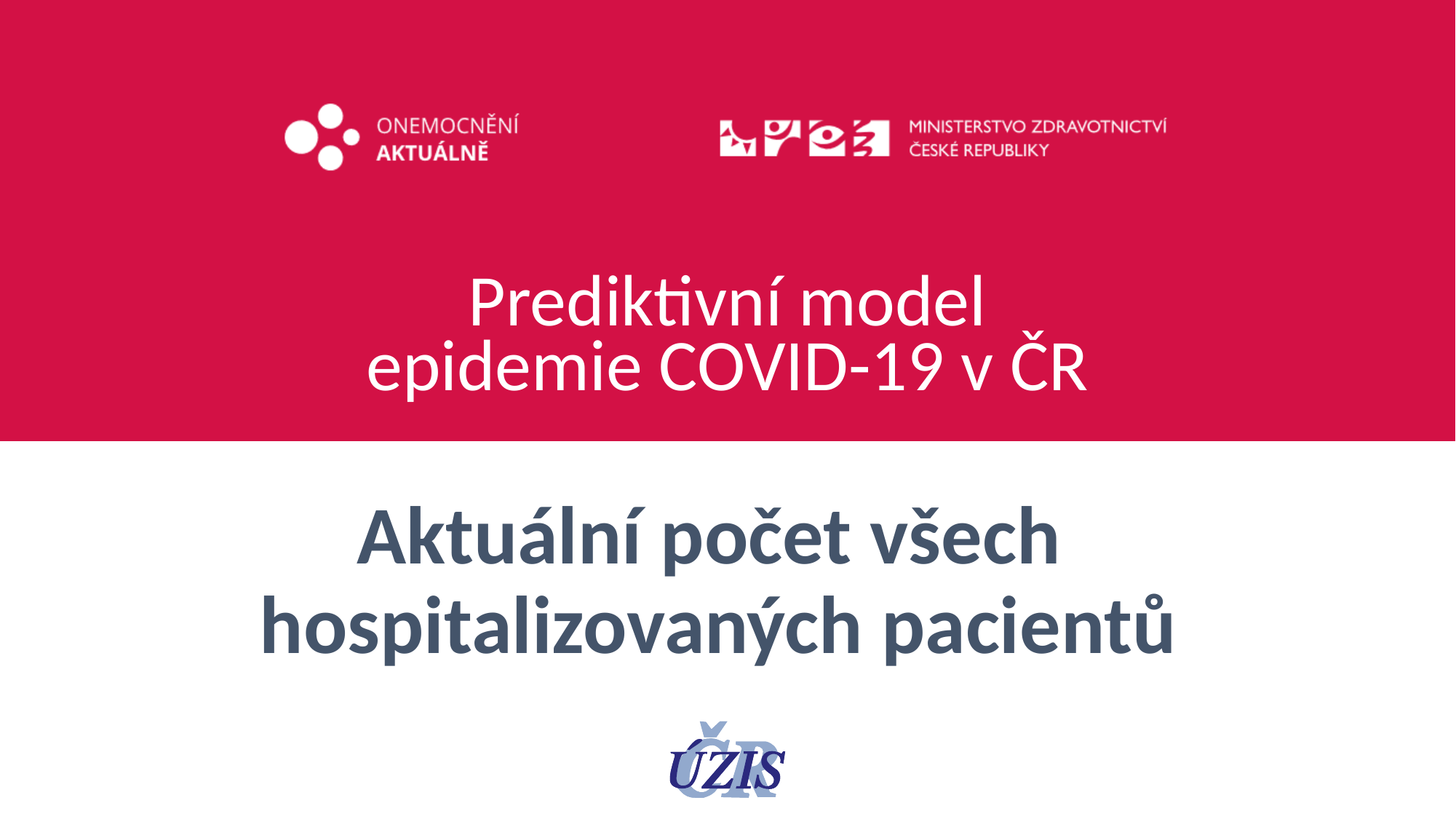

# Prediktivní model epidemie COVID-19 v ČR
Aktuální počet všech
hospitalizovaných pacientů